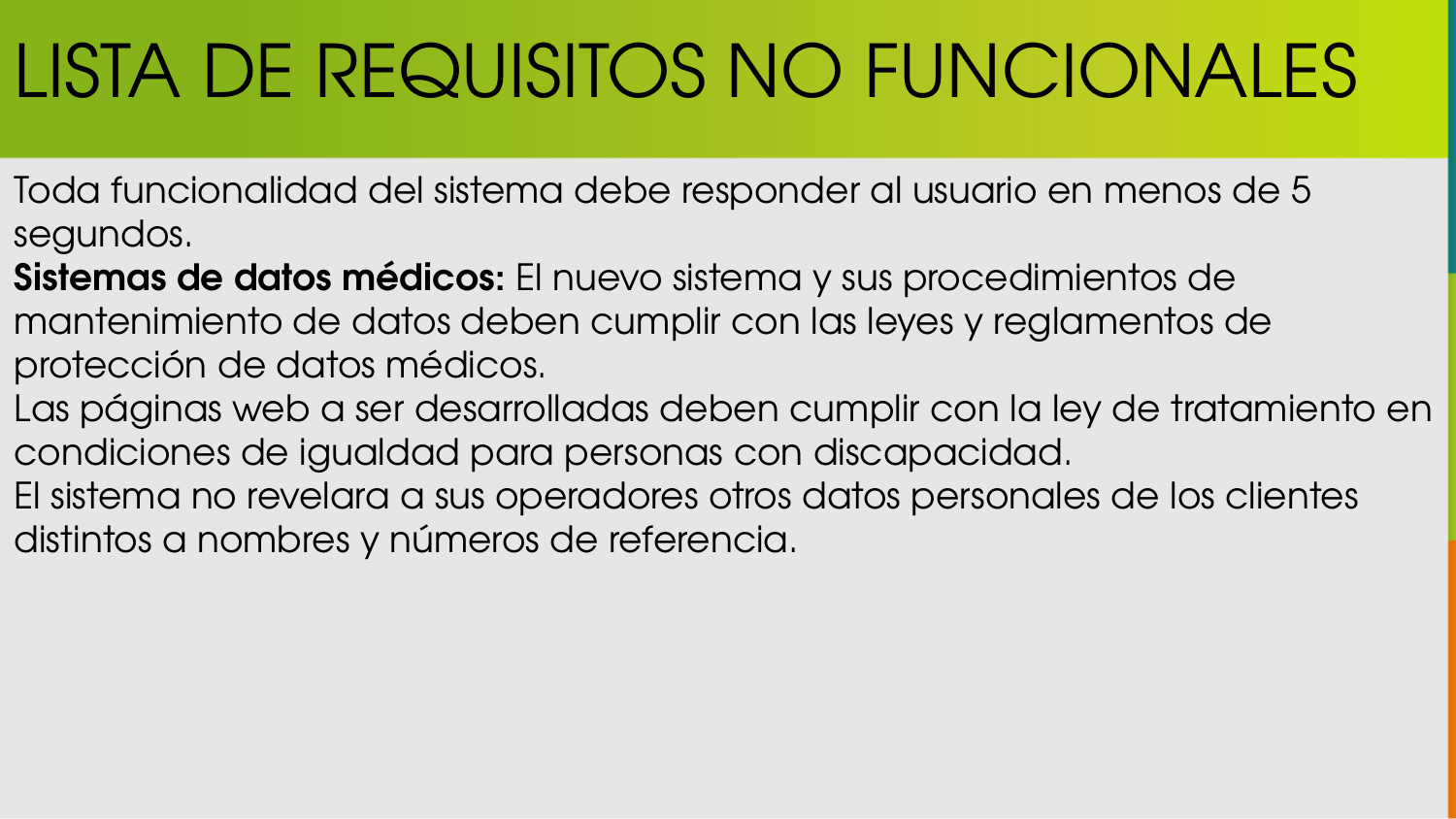

LISTA DE REQUISITOS NO FUNCIONALES
Toda funcionalidad del sistema debe responder al usuario en menos de 5 segundos.
Sistemas de datos médicos: El nuevo sistema y sus procedimientos de mantenimiento de datos deben cumplir con las leyes y reglamentos de protección de datos médicos.
Las páginas web a ser desarrolladas deben cumplir con la ley de tratamiento en condiciones de igualdad para personas con discapacidad.
El sistema no revelara a sus operadores otros datos personales de los clientes distintos a nombres y números de referencia.